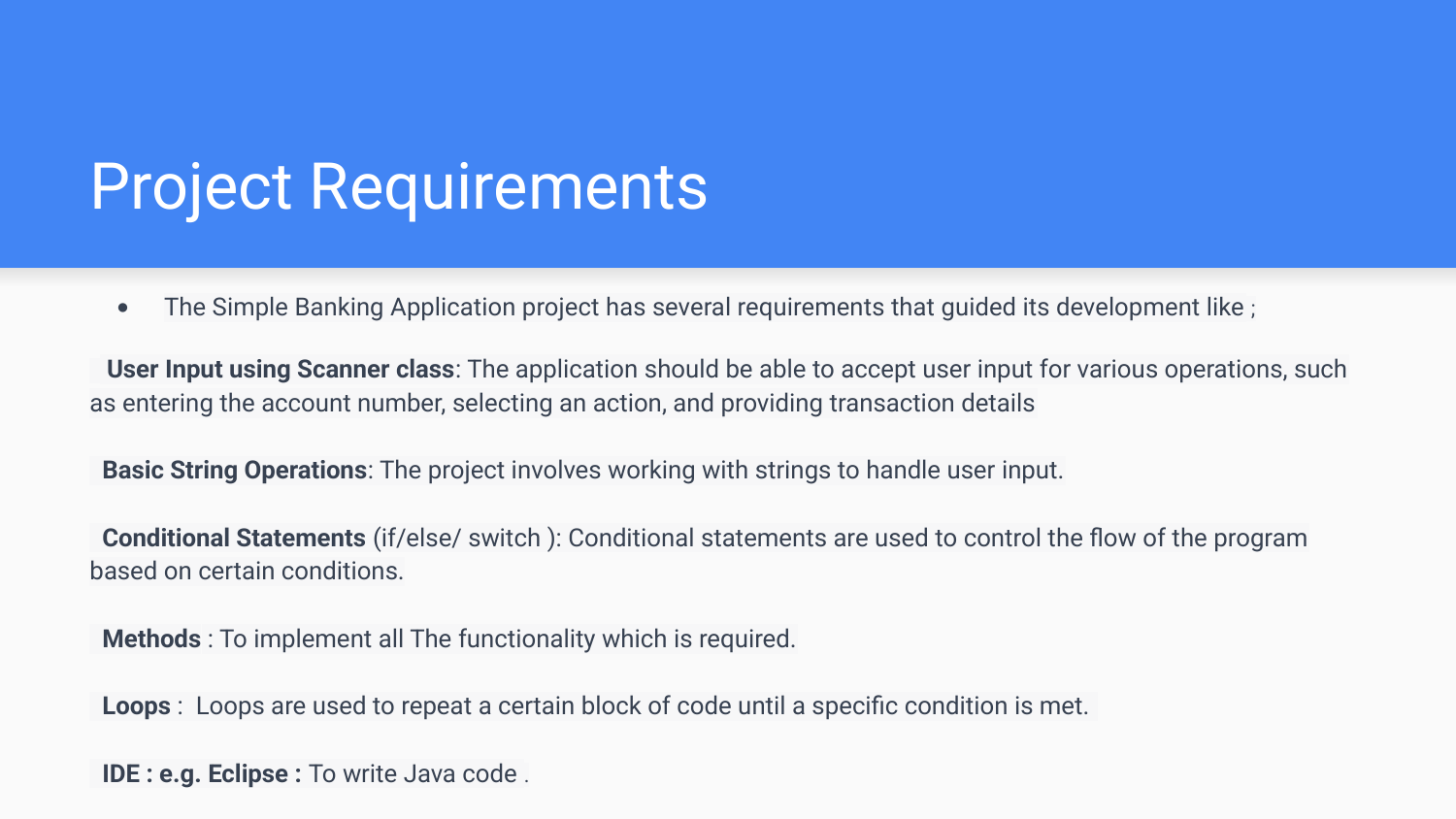

# Project Requirements
The Simple Banking Application project has several requirements that guided its development like ;

   User Input using Scanner class: The application should be able to accept user input for various operations, such as entering the account number, selecting an action, and providing transaction details

  Basic String Operations: The project involves working with strings to handle user input.

  Conditional Statements (if/else/ switch ): Conditional statements are used to control the flow of the program based on certain conditions.

  Methods : To implement all The functionality which is required.

  Loops :  Loops are used to repeat a certain block of code until a specific condition is met.

  IDE : e.g. Eclipse : To write Java code .